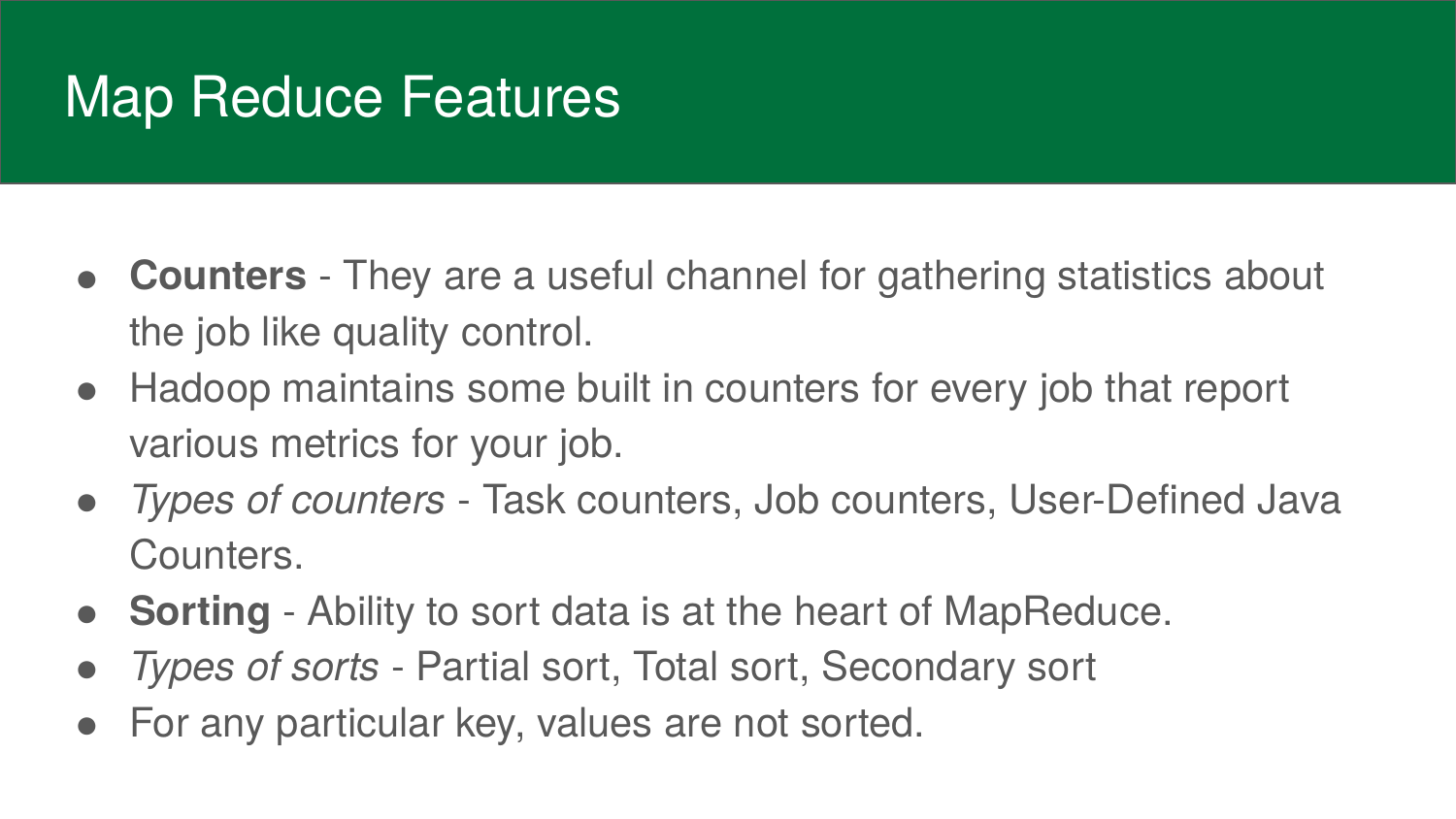

# Map Reduce Features
Counters - They are a useful channel for gathering statistics about the job like quality control.
Hadoop maintains some built in counters for every job that report various metrics for your job.
Types of counters - Task counters, Job counters, User-Defined Java Counters.
Sorting - Ability to sort data is at the heart of MapReduce.
Types of sorts - Partial sort, Total sort, Secondary sort
For any particular key, values are not sorted.